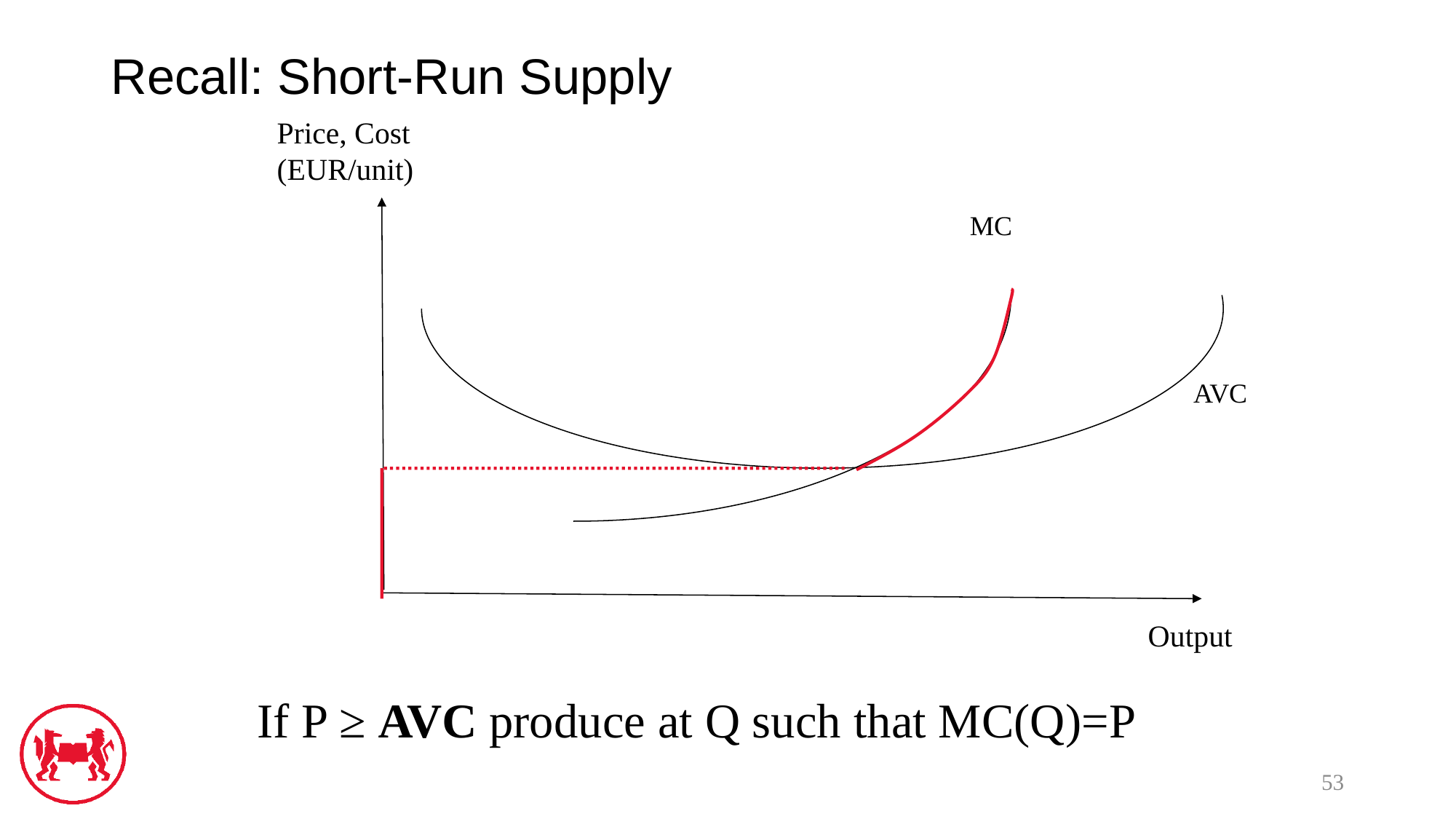

# Recall: Short-Run Supply
Price, Cost
(EUR/unit)

MC

AVC

Output
If P ≥ AVC produce at Q such that MC(Q)=P
53